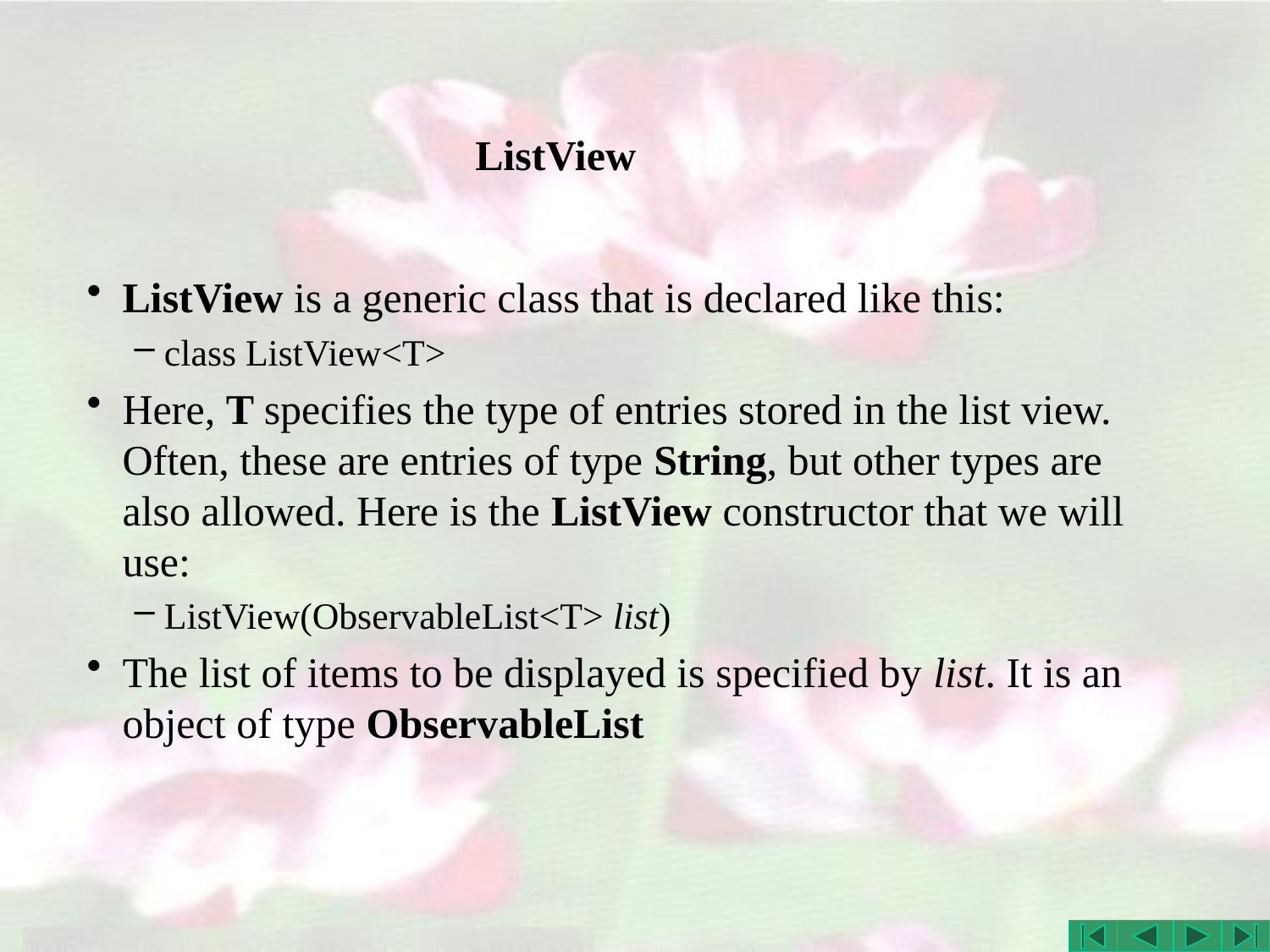

# ListView
ListView is a generic class that is declared like this:
class ListView<T>
Here, T specifies the type of entries stored in the list view. Often, these are entries of type String, but other types are also allowed. Here is the ListView constructor that we will use:
ListView(ObservableList<T> list)
The list of items to be displayed is specified by list. It is an object of type ObservableList